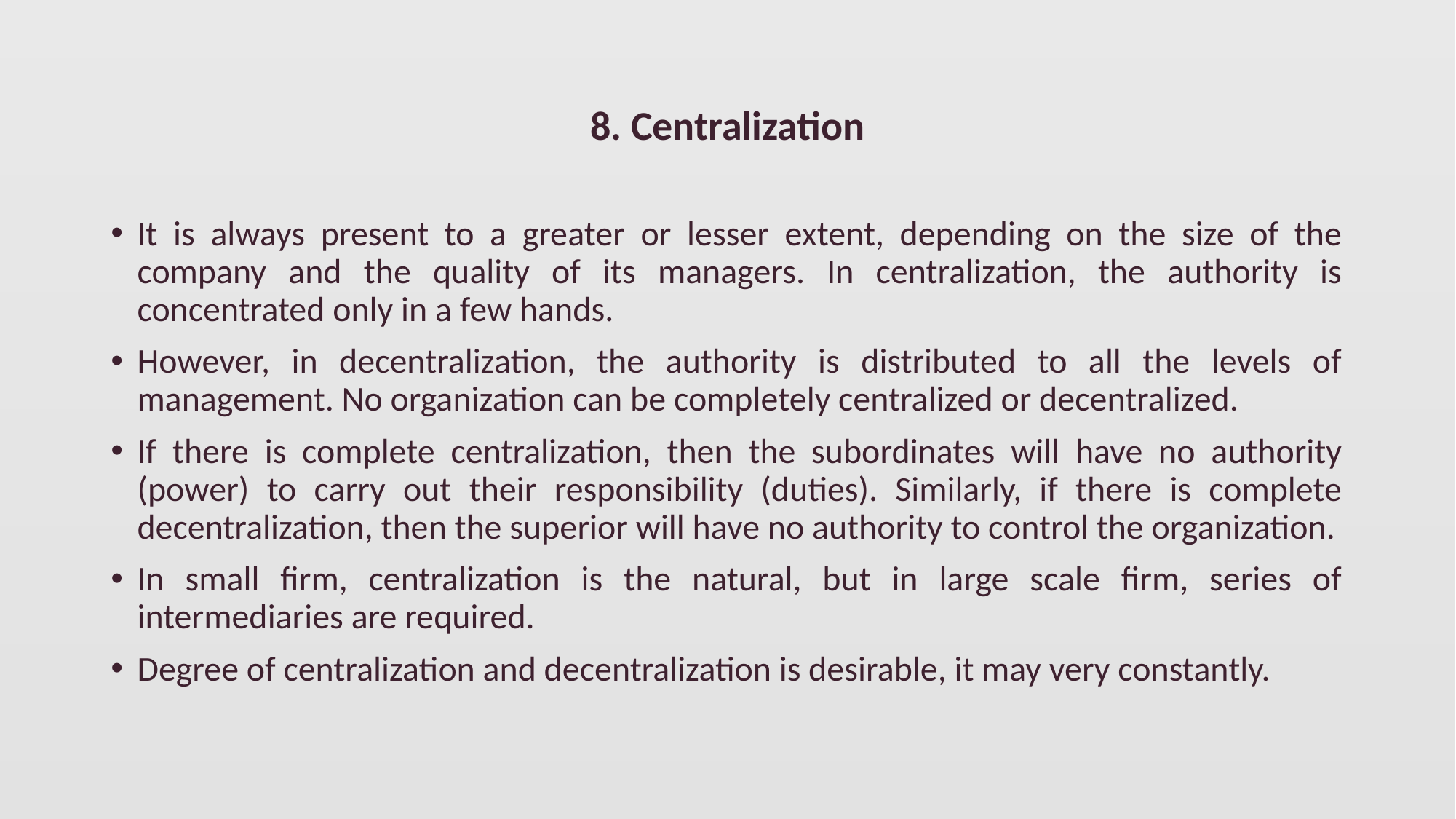

8. Centralization

It is always present to a greater or lesser extent, depending on the size of the company and the quality of its managers. In centralization, the authority is concentrated only in a few hands.
However, in decentralization, the authority is distributed to all the levels of management. No organization can be completely centralized or decentralized.
If there is complete centralization, then the subordinates will have no authority (power) to carry out their responsibility (duties). Similarly, if there is complete decentralization, then the superior will have no authority to control the organization.
In small firm, centralization is the natural, but in large scale firm, series of intermediaries are required.
Degree of centralization and decentralization is desirable, it may very constantly.